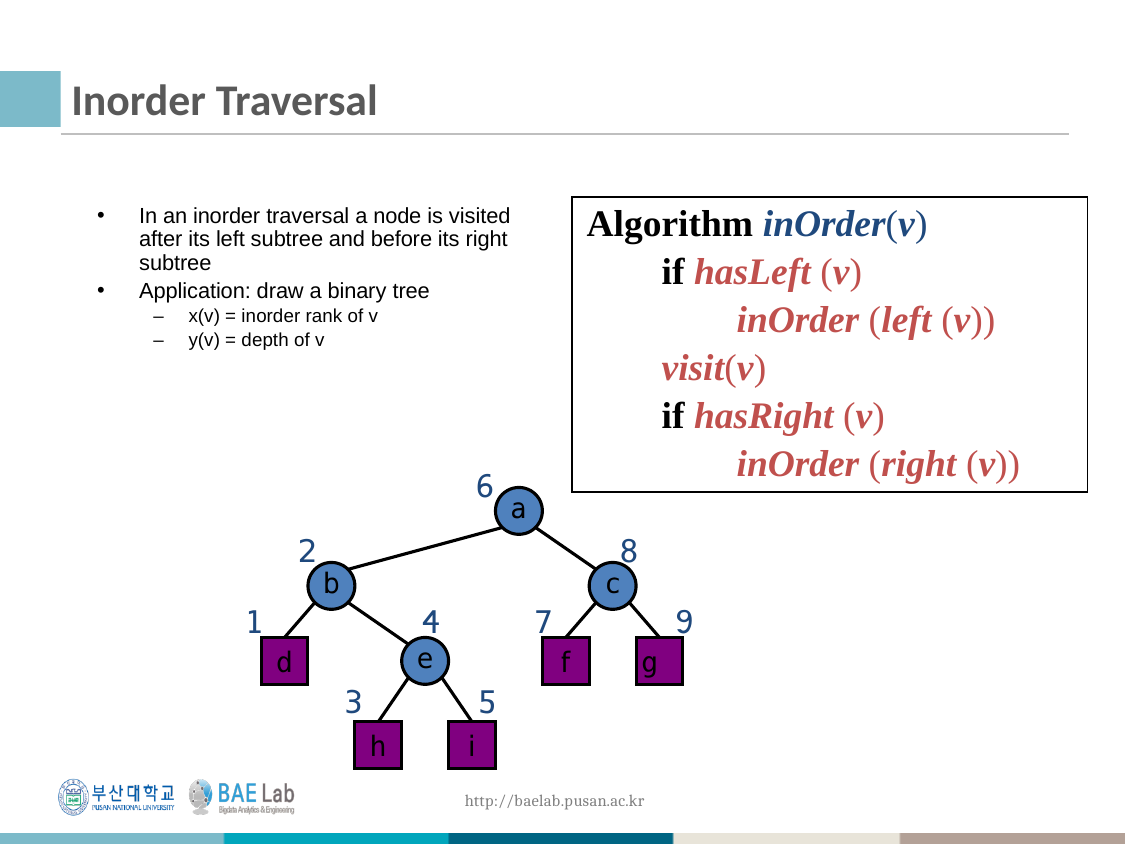

# Inorder Traversal
In an inorder traversal a node is visited after its left subtree and before its right subtree
Application: draw a binary tree
x(v) = inorder rank of v
y(v) = depth of v
Algorithm inOrder(v)
if hasLeft (v)
inOrder (left (v))
visit(v)
if hasRight (v)
inOrder (right (v))
6
a
2
8
b
c
1
4
7
9
d
e
f
g

3
5
h
i